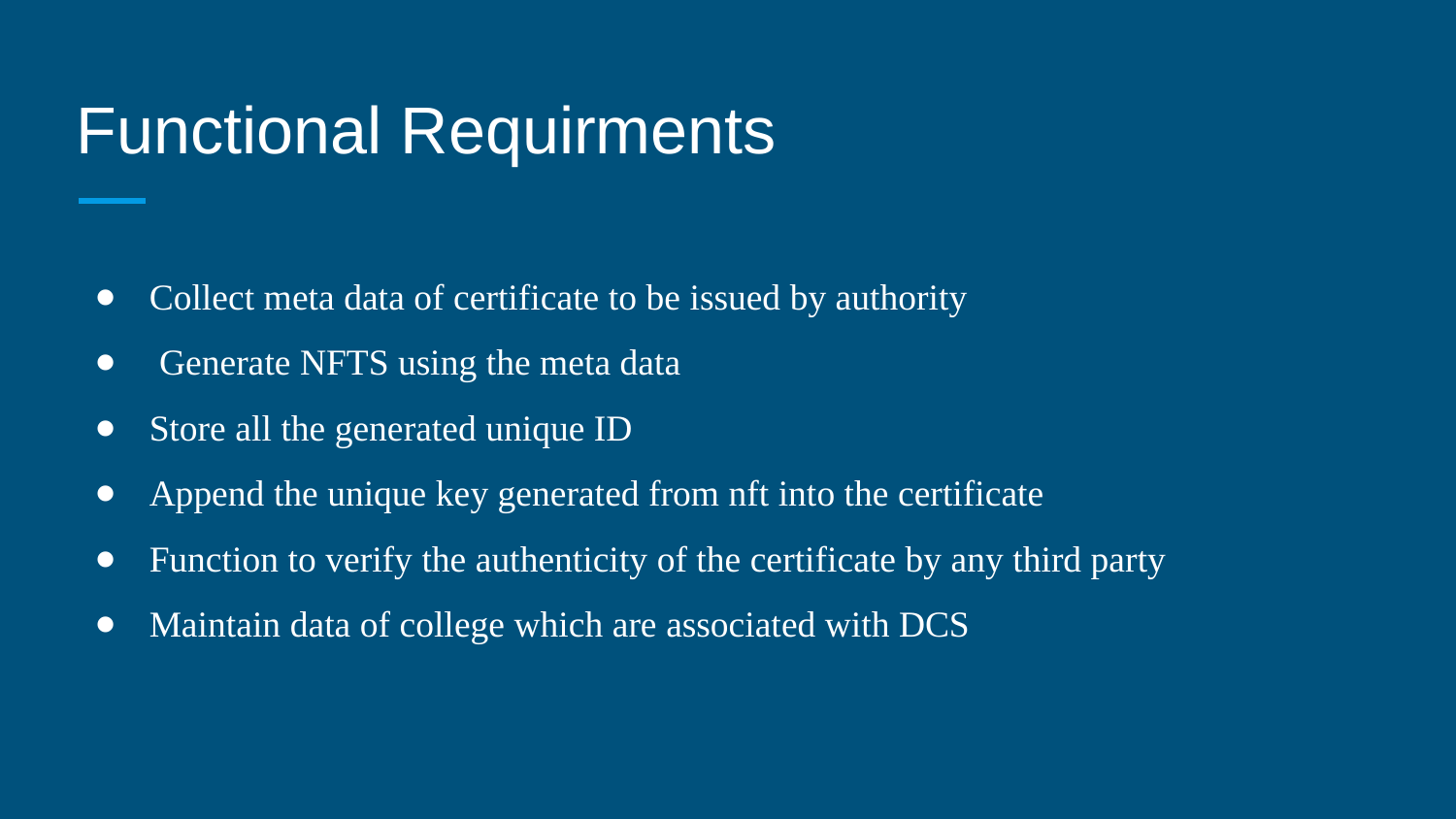

# Functional Requirments
Collect meta data of certificate to be issued by authority
 Generate NFTS using the meta data
Store all the generated unique ID
Append the unique key generated from nft into the certificate
Function to verify the authenticity of the certificate by any third party
Maintain data of college which are associated with DCS